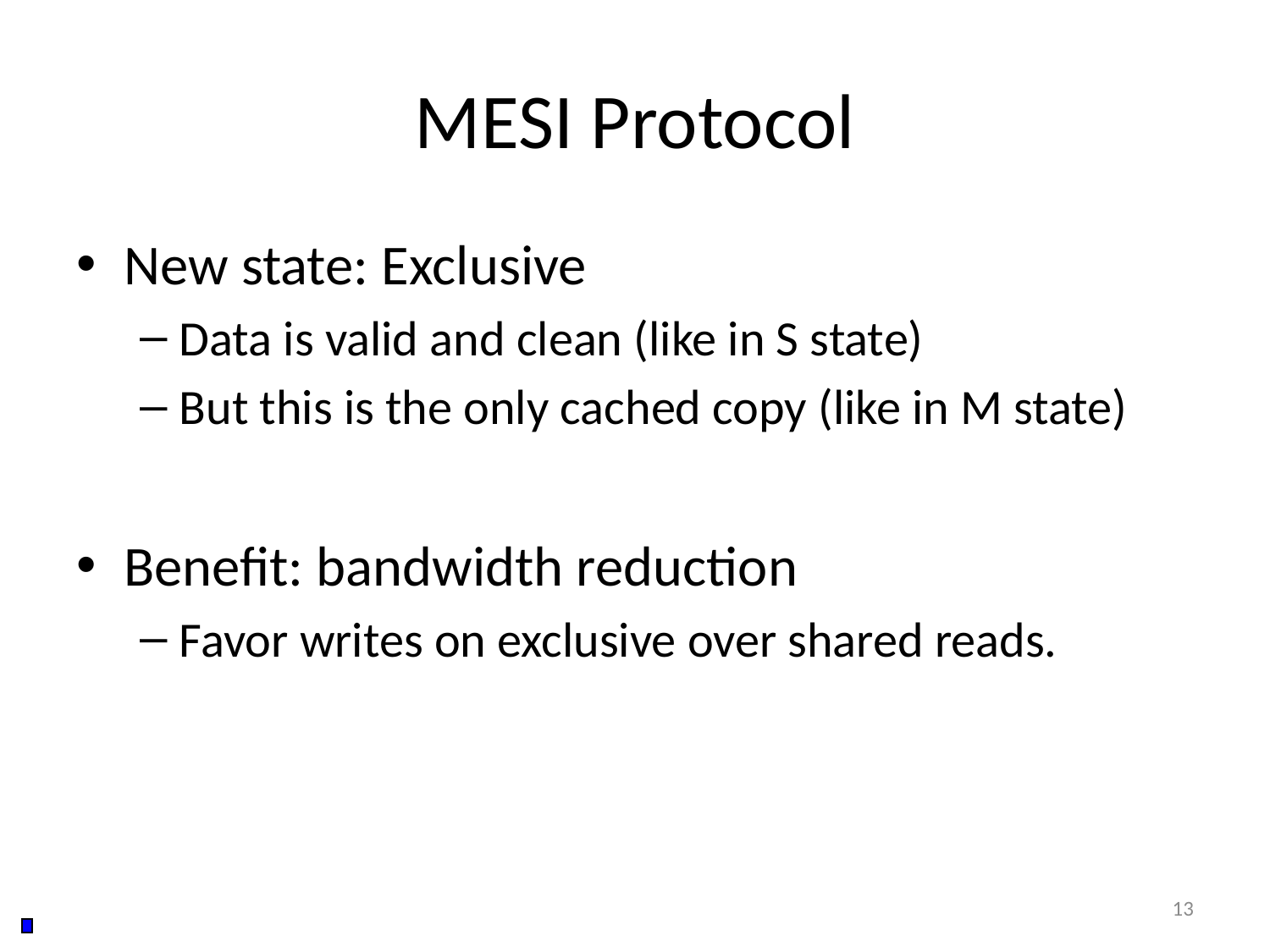

# MESI Protocol
New state: Exclusive
Data is valid and clean (like in S state)
But this is the only cached copy (like in M state)

Benefit: bandwidth reduction
Favor writes on exclusive over shared reads.
13